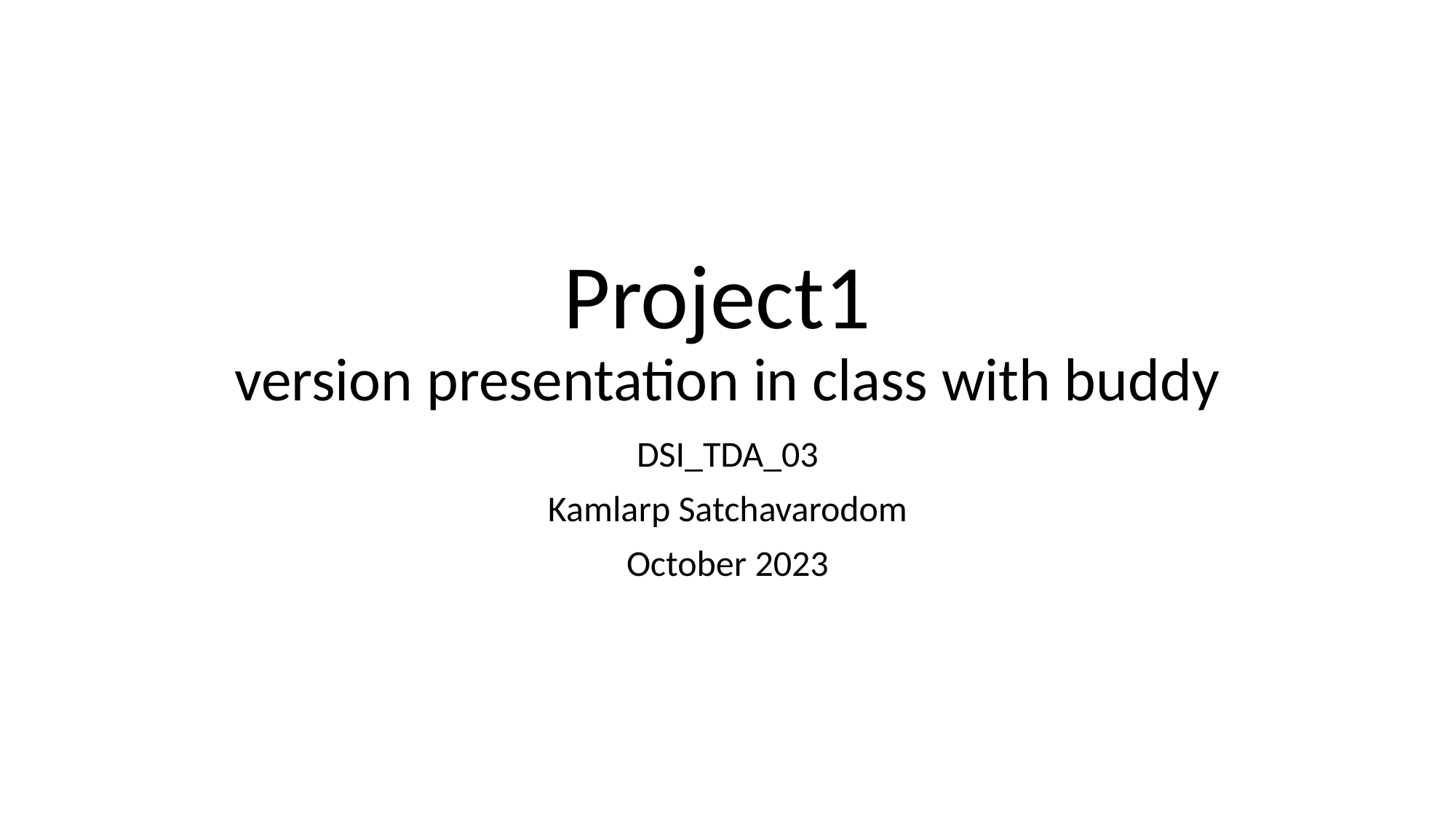

# Project1 version presentation in class with buddy
DSI_TDA_03
Kamlarp Satchavarodom
October 2023